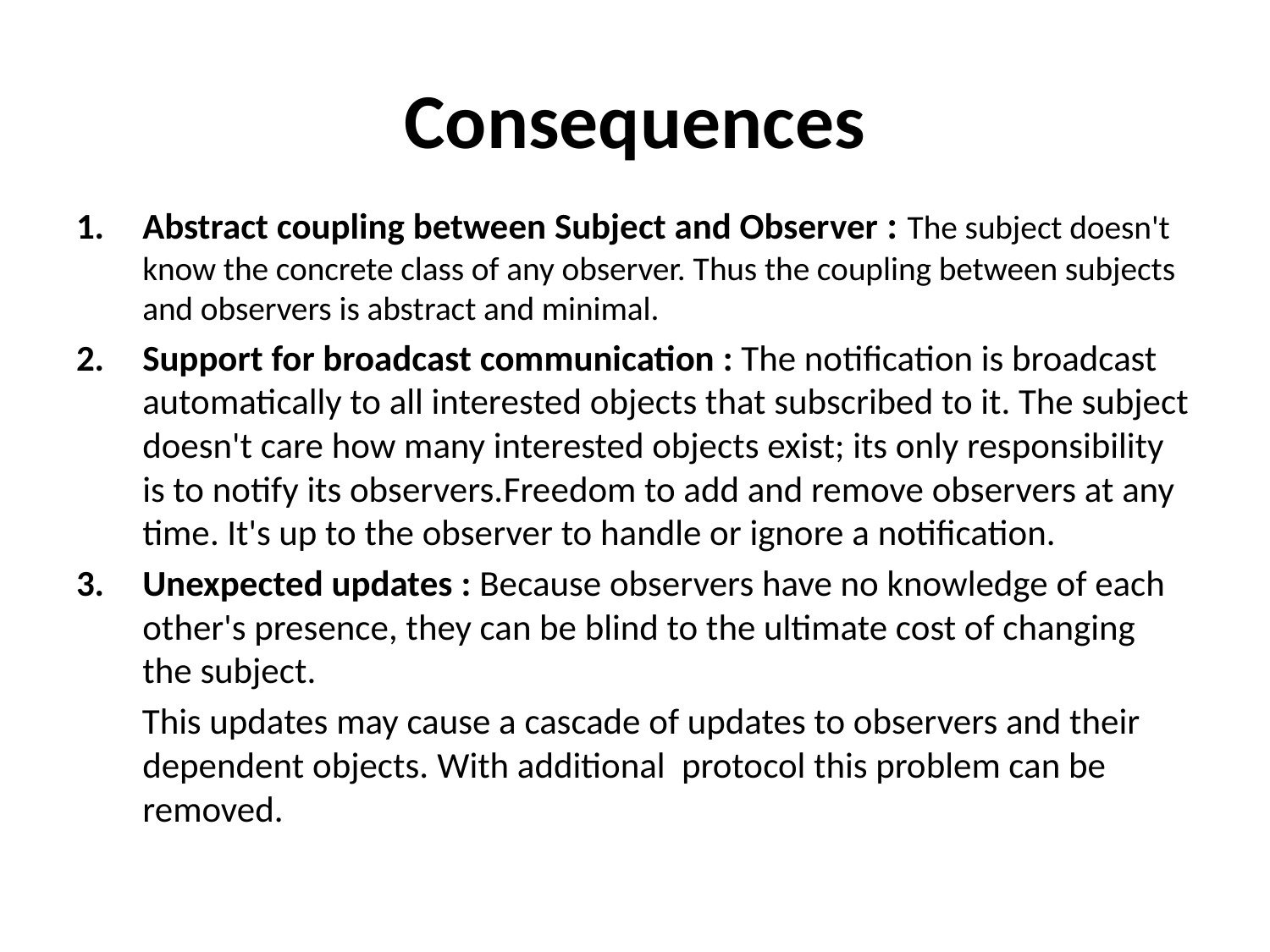

# Consequences
Abstract coupling between Subject and Observer : The subject doesn't know the concrete class of any observer. Thus the coupling between subjects and observers is abstract and minimal.
Support for broadcast communication : The notification is broadcast automatically to all interested objects that subscribed to it. The subject doesn't care how many interested objects exist; its only responsibility is to notify its observers.Freedom to add and remove observers at any time. It's up to the observer to handle or ignore a notification.
Unexpected updates : Because observers have no knowledge of each other's presence, they can be blind to the ultimate cost of changing the subject.
        This updates may cause a cascade of updates to observers and their dependent objects. With additional  protocol this problem can be removed.